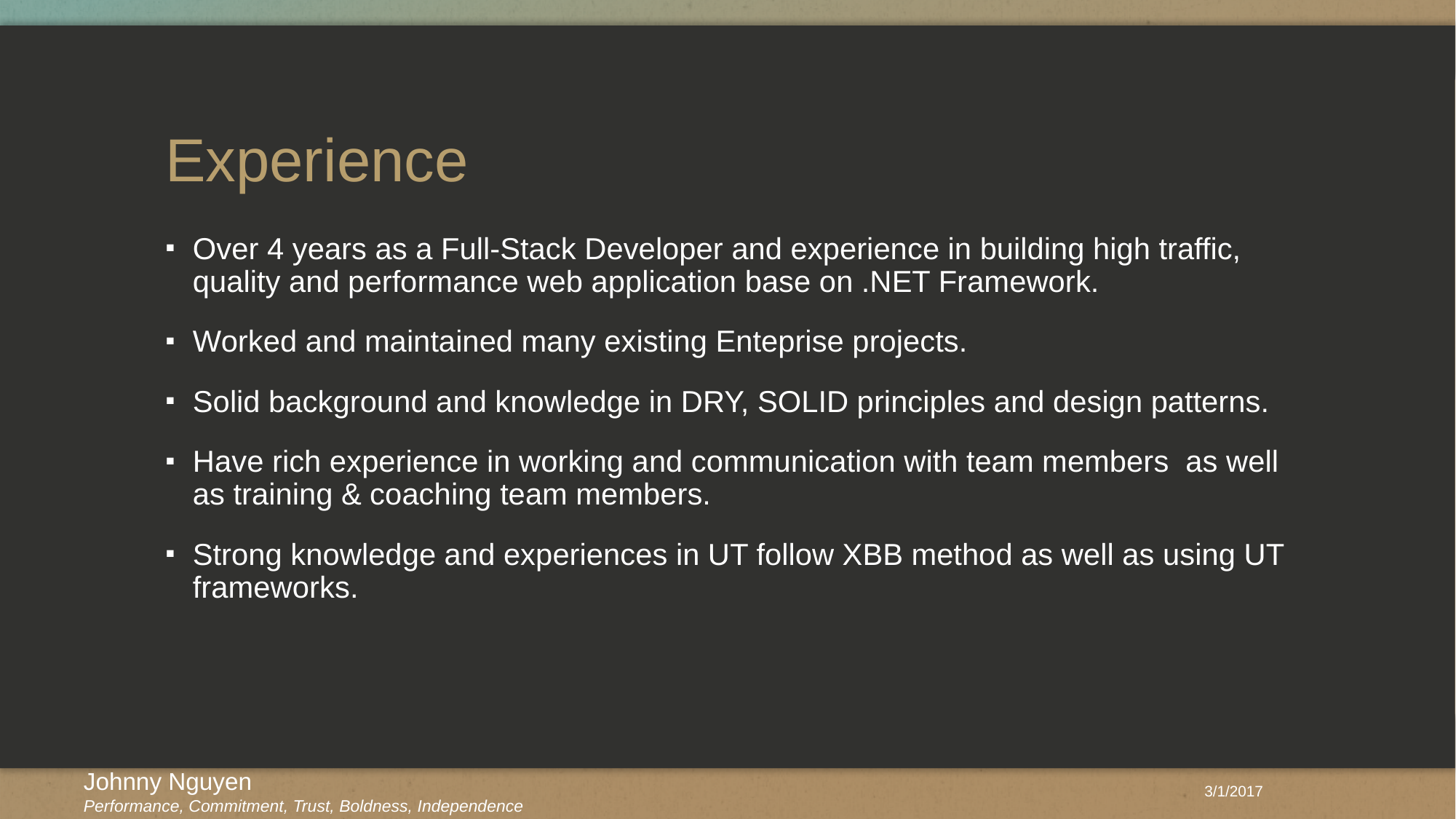

# Experience
Over 4 years as a Full-Stack Developer and experience in building high traffic, quality and performance web application base on .NET Framework.
Worked and maintained many existing Enteprise projects.
Solid background and knowledge in DRY, SOLID principles and design patterns.
Have rich experience in working and communication with team members  as well as training & coaching team members.
Strong knowledge and experiences in UT follow XBB method as well as using UT frameworks.
Johnny Nguyen
Performance, Commitment, Trust, Boldness, Independence
3/1/2017